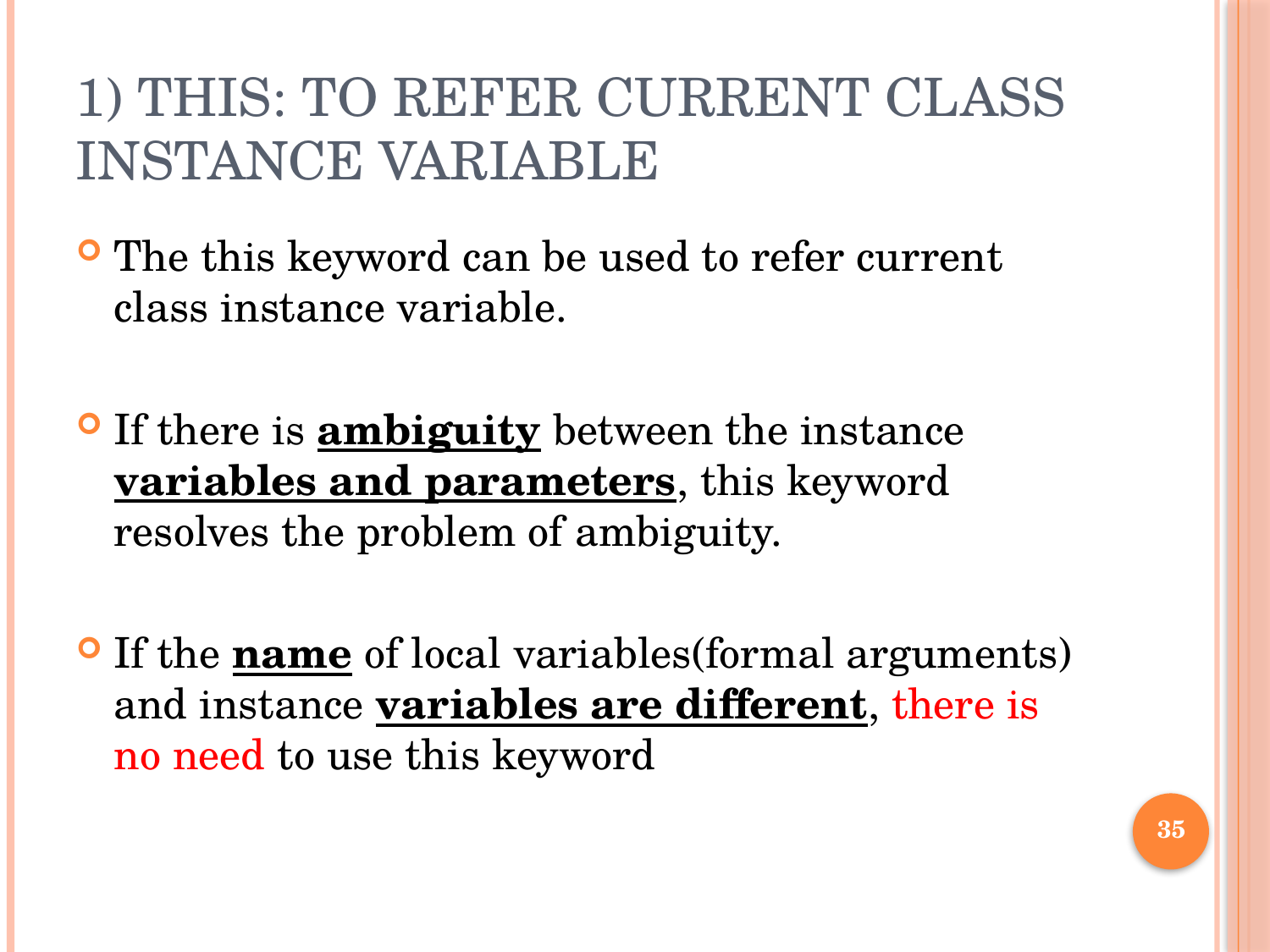

# 1) this: to refer current class instance variable
The this keyword can be used to refer current class instance variable.

If there is ambiguity between the instance variables and parameters, this keyword resolves the problem of ambiguity.

If the name of local variables(formal arguments) and instance variables are different, there is no need to use this keyword
35